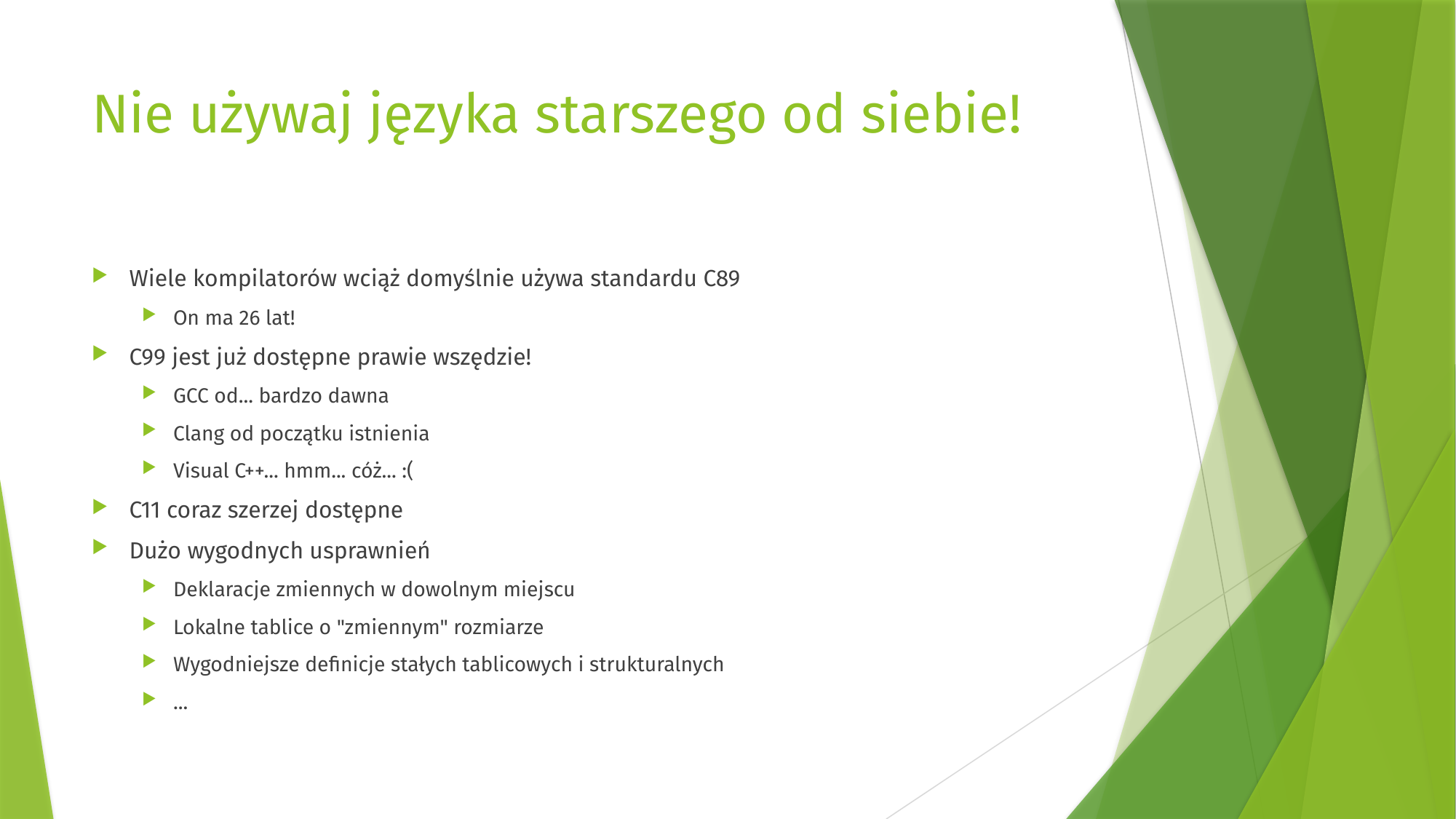

# Nie używaj języka starszego od siebie!
Wiele kompilatorów wciąż domyślnie używa standardu C89
On ma 26 lat!
C99 jest już dostępne prawie wszędzie!
GCC od... bardzo dawna
Clang od początku istnienia
Visual C++... hmm... cóż... :(
C11 coraz szerzej dostępne
Dużo wygodnych usprawnień
Deklaracje zmiennych w dowolnym miejscu
Lokalne tablice o "zmiennym" rozmiarze
Wygodniejsze definicje stałych tablicowych i strukturalnych
...